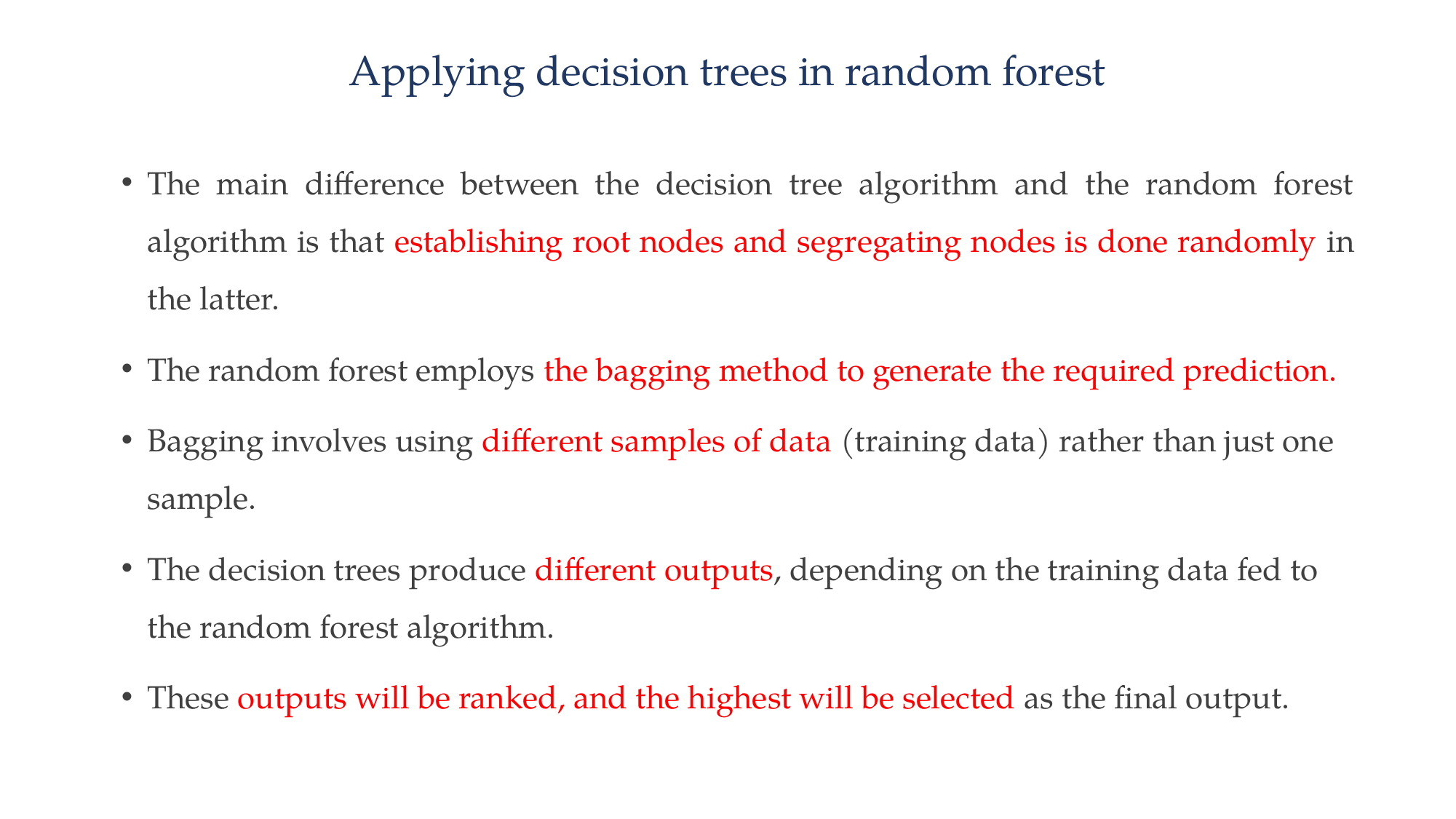

# Applying decision trees in random forest
The main difference between the decision tree algorithm and the random forest algorithm is that establishing root nodes and segregating nodes is done randomly in the latter.
The random forest employs the bagging method to generate the required prediction.
Bagging involves using different samples of data (training data) rather than just one sample.
The decision trees produce different outputs, depending on the training data fed to the random forest algorithm.
These outputs will be ranked, and the highest will be selected as the final output.